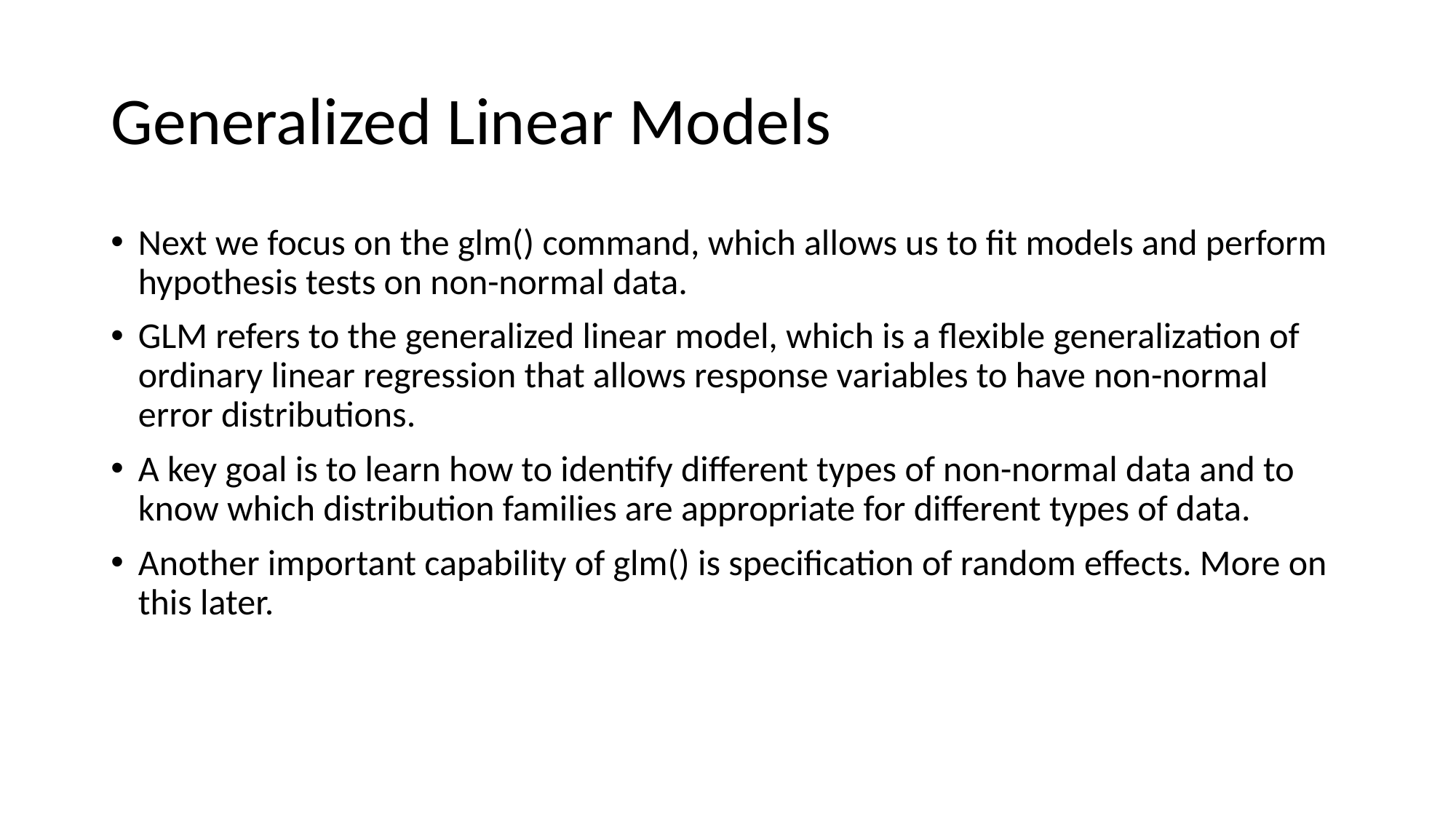

# Generalized Linear Models
Next we focus on the glm() command, which allows us to fit models and perform hypothesis tests on non-normal data.
GLM refers to the generalized linear model, which is a flexible generalization of ordinary linear regression that allows response variables to have non-normal error distributions.
A key goal is to learn how to identify different types of non-normal data and to know which distribution families are appropriate for different types of data.
Another important capability of glm() is specification of random effects. More on this later.